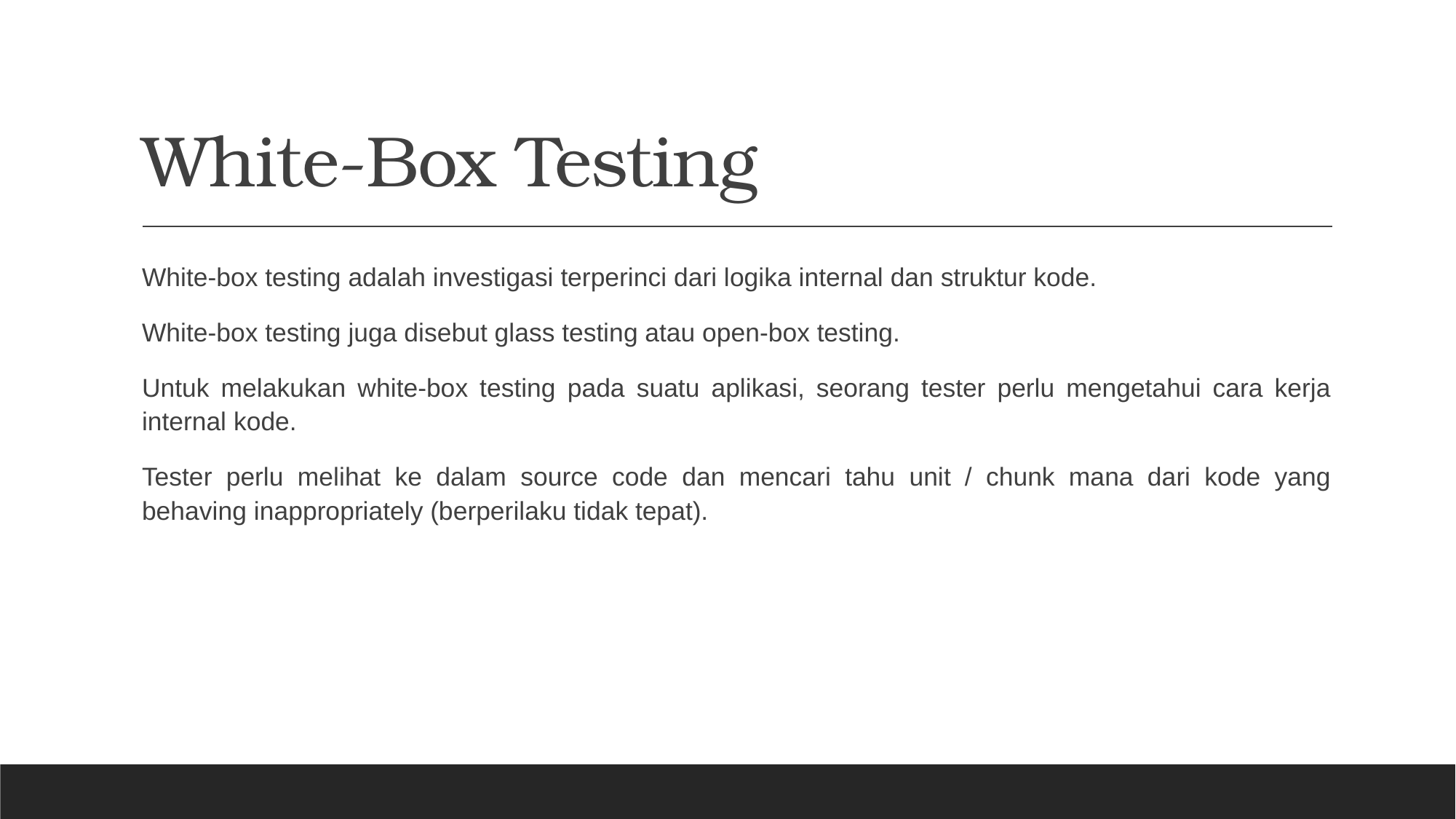

# White-Box Testing
White-box testing adalah investigasi terperinci dari logika internal dan struktur kode.
White-box testing juga disebut glass testing atau open-box testing.
Untuk melakukan white-box testing pada suatu aplikasi, seorang tester perlu mengetahui cara kerja internal kode.
Tester perlu melihat ke dalam source code dan mencari tahu unit / chunk mana dari kode yang behaving inappropriately (berperilaku tidak tepat).